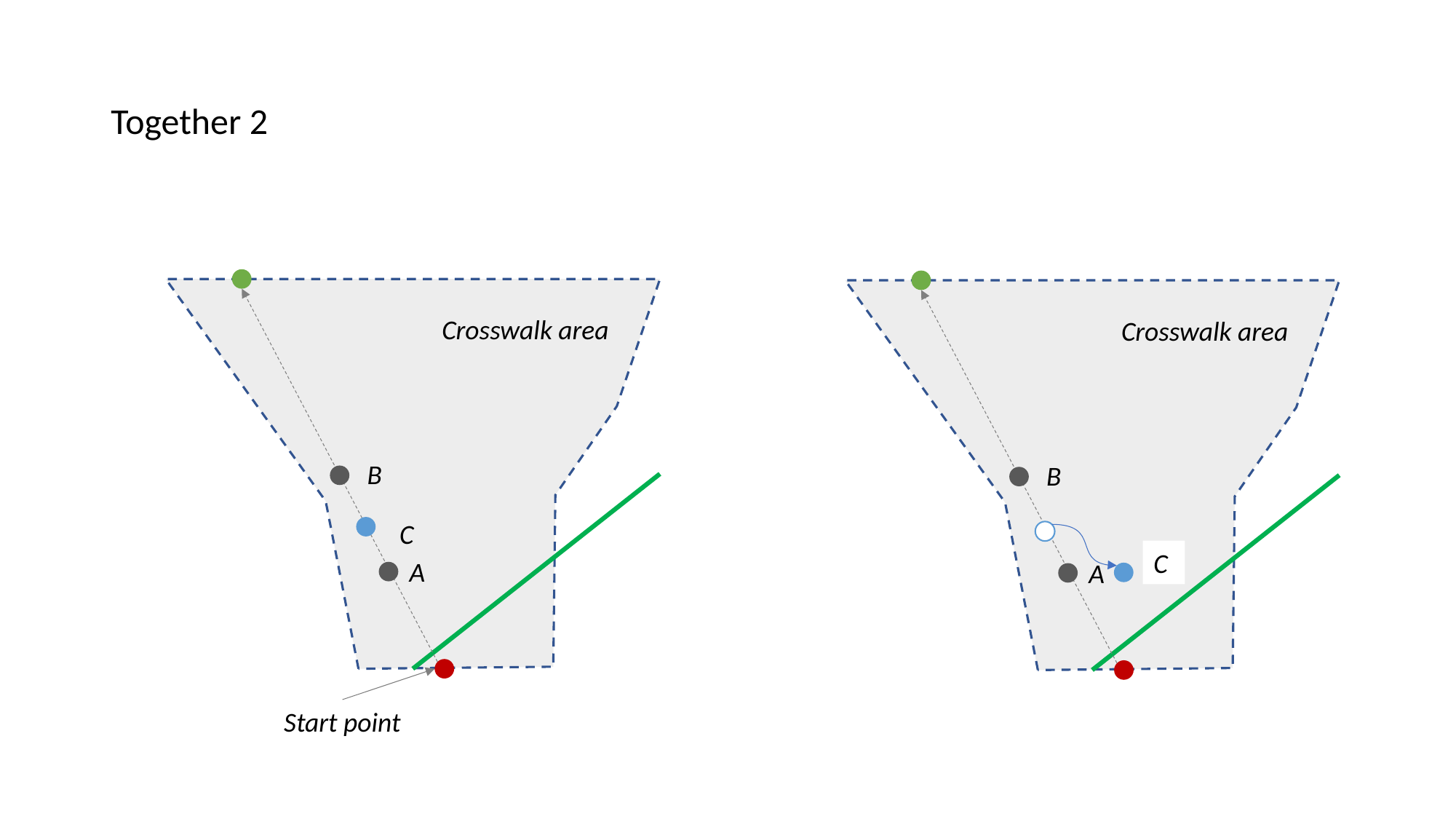

# Together 2

Crosswalk area
B

C

A

Start point

Crosswalk area
B

C
A